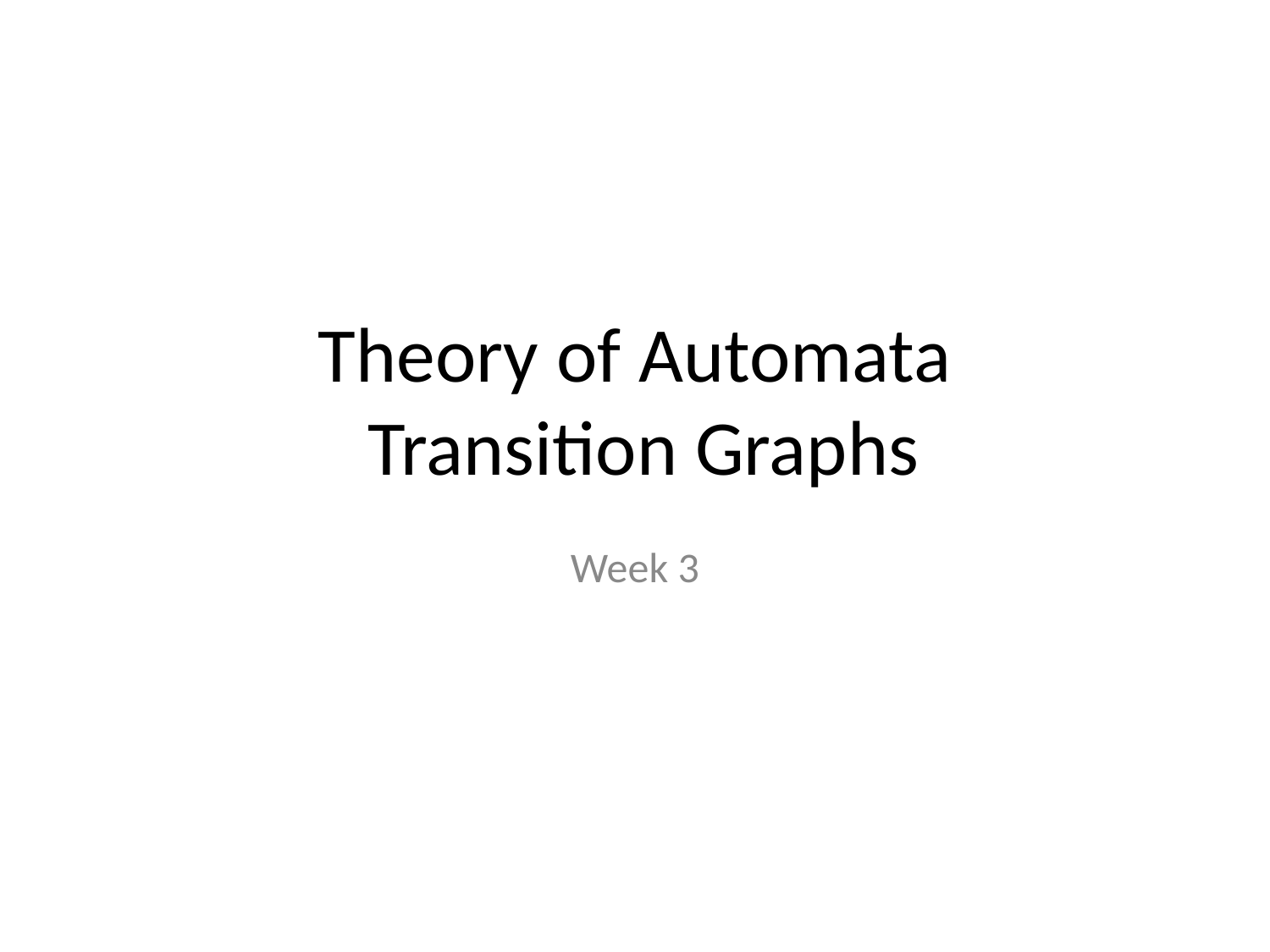

# Theory of Automata Transition Graphs
Week 3